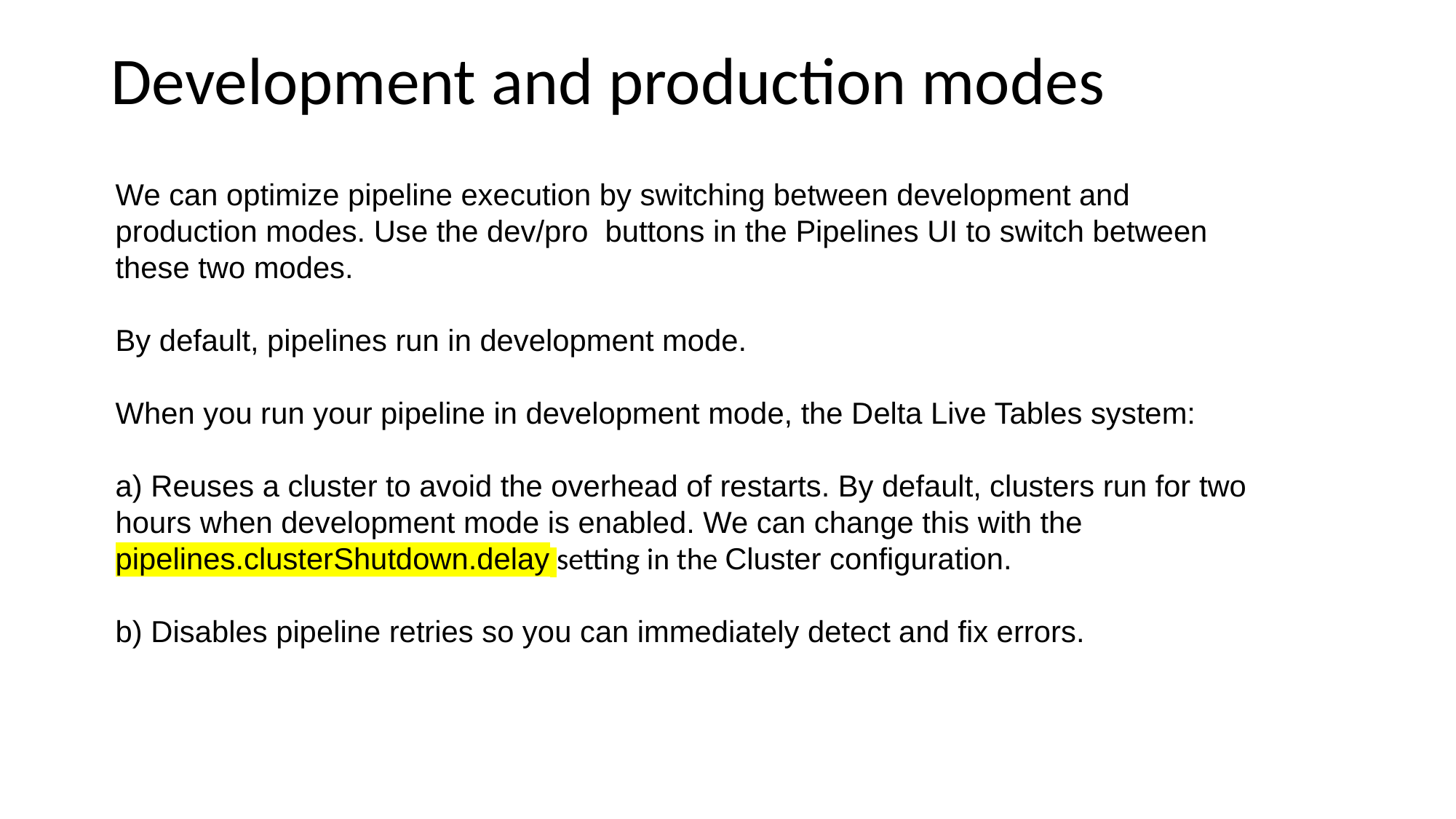

# Development and production modes
We can optimize pipeline execution by switching between development and production modes. Use the dev/pro  buttons in the Pipelines UI to switch between these two modes.

By default, pipelines run in development mode.

When you run your pipeline in development mode, the Delta Live Tables system:

a) Reuses a cluster to avoid the overhead of restarts. By default, clusters run for two hours when development mode is enabled. We can change this with the pipelines.clusterShutdown.delay setting in the Cluster configuration.

b) Disables pipeline retries so you can immediately detect and fix errors.